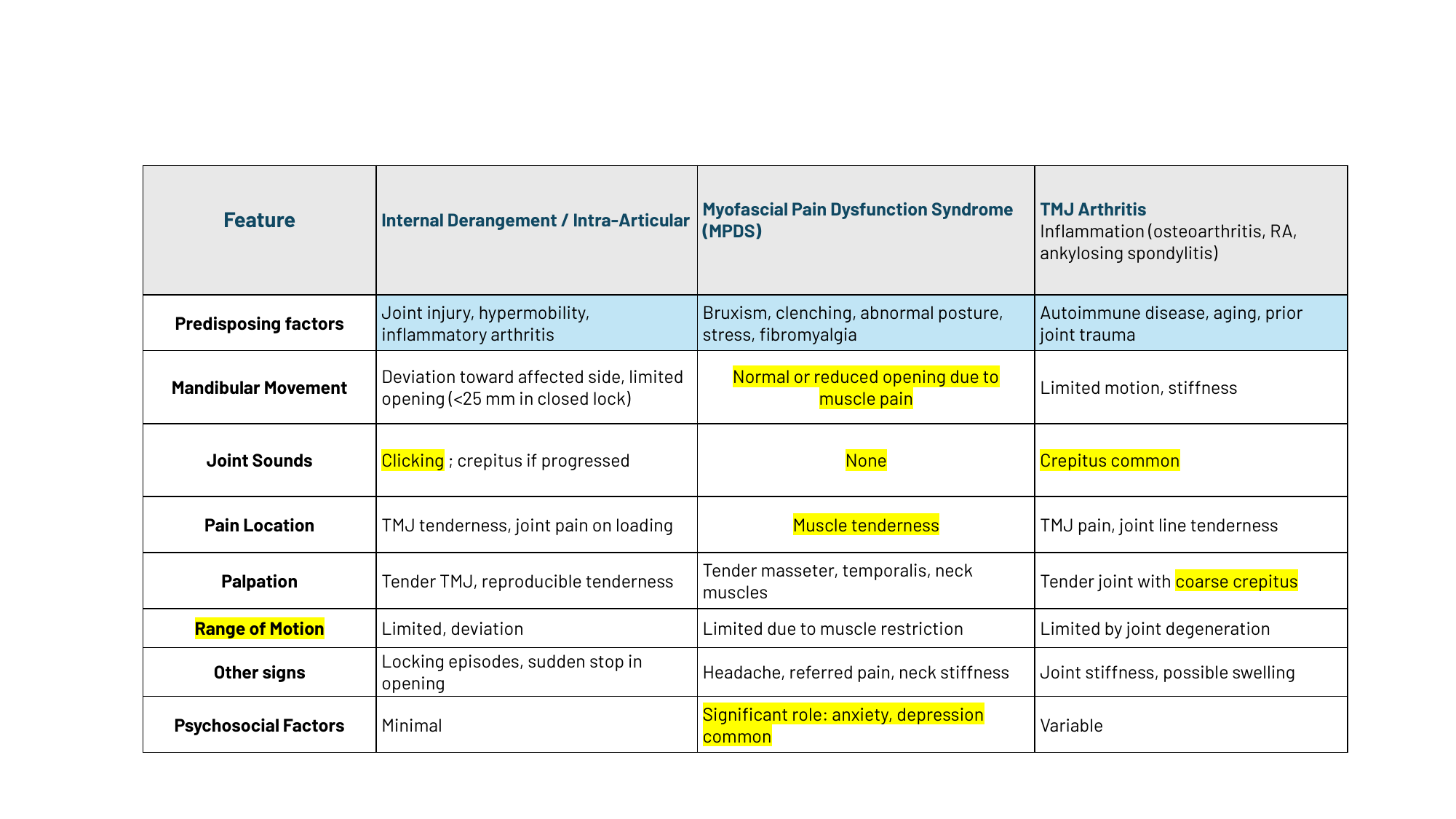

| Feature | Internal Derangement / Intra-Articular | Myofascial Pain Dysfunction Syndrome (MPDS) | TMJ Arthritis Inflammation (osteoarthritis, RA, ankylosing spondylitis) |
| --- | --- | --- | --- |
| Predisposing factors | Joint injury, hypermobility, inflammatory arthritis | Bruxism, clenching, abnormal posture, stress, fibromyalgia | Autoimmune disease, aging, prior joint trauma |
| Mandibular Movement | Deviation toward affected side, limited opening (<25 mm in closed lock) | Normal or reduced opening due to muscle pain | Limited motion, stiffness |
| Joint Sounds | Clicking ; crepitus if progressed | None | Crepitus common |
| Pain Location | TMJ tenderness, joint pain on loading | Muscle tenderness | TMJ pain, joint line tenderness |
| Palpation | Tender TMJ, reproducible tenderness | Tender masseter, temporalis, neck muscles | Tender joint with coarse crepitus |
| Range of Motion | Limited, deviation | Limited due to muscle restriction | Limited by joint degeneration |
| Other signs | Locking episodes, sudden stop in opening | Headache, referred pain, neck stiffness | Joint stiffness, possible swelling |
| Psychosocial Factors | Minimal | Significant role: anxiety, depression common | Variable |